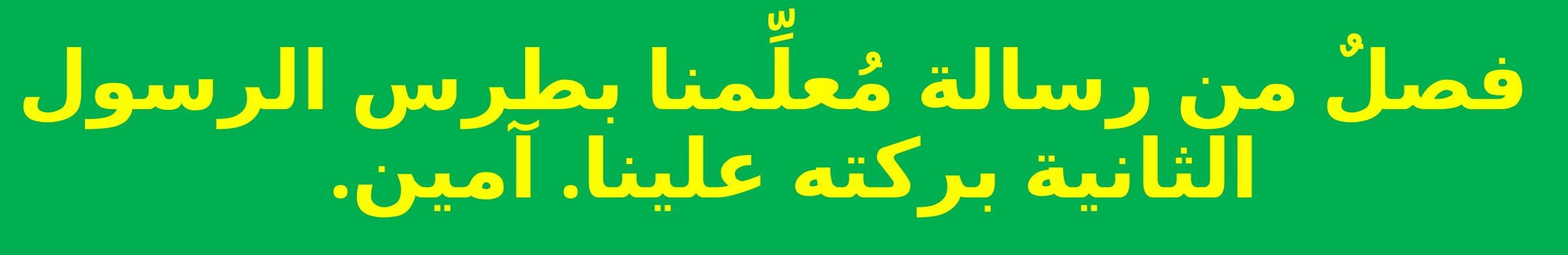

# فصلٌ من رسالة مُعلِّمنا بطرس الرسول الثانية بركته علينا. آمين.